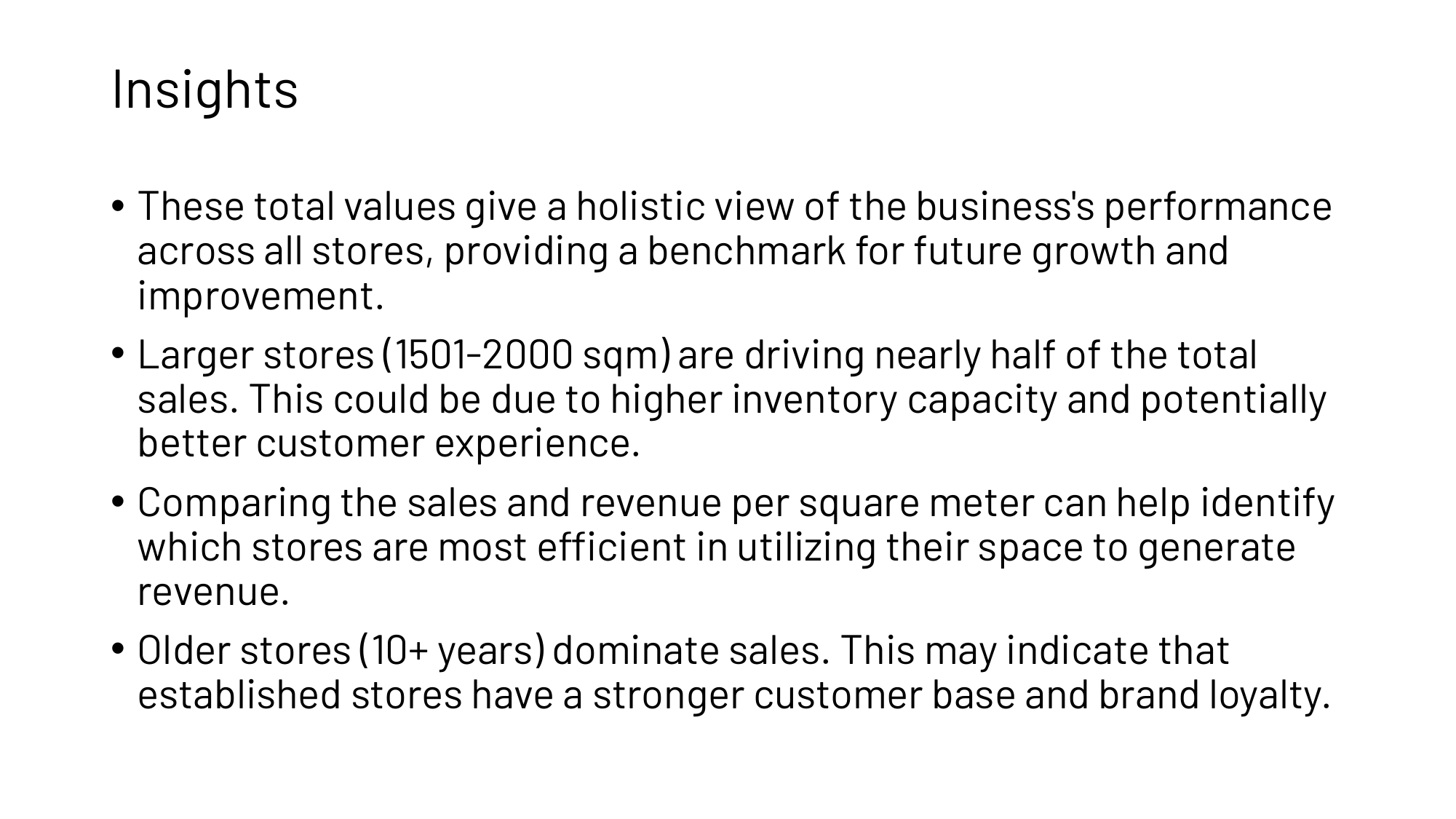

# Insights
These total values give a holistic view of the business's performance across all stores, providing a benchmark for future growth and improvement.
Larger stores (1501-2000 sqm) are driving nearly half of the total sales. This could be due to higher inventory capacity and potentially better customer experience.
Comparing the sales and revenue per square meter can help identify which stores are most efficient in utilizing their space to generate revenue.
Older stores (10+ years) dominate sales. This may indicate that established stores have a stronger customer base and brand loyalty.